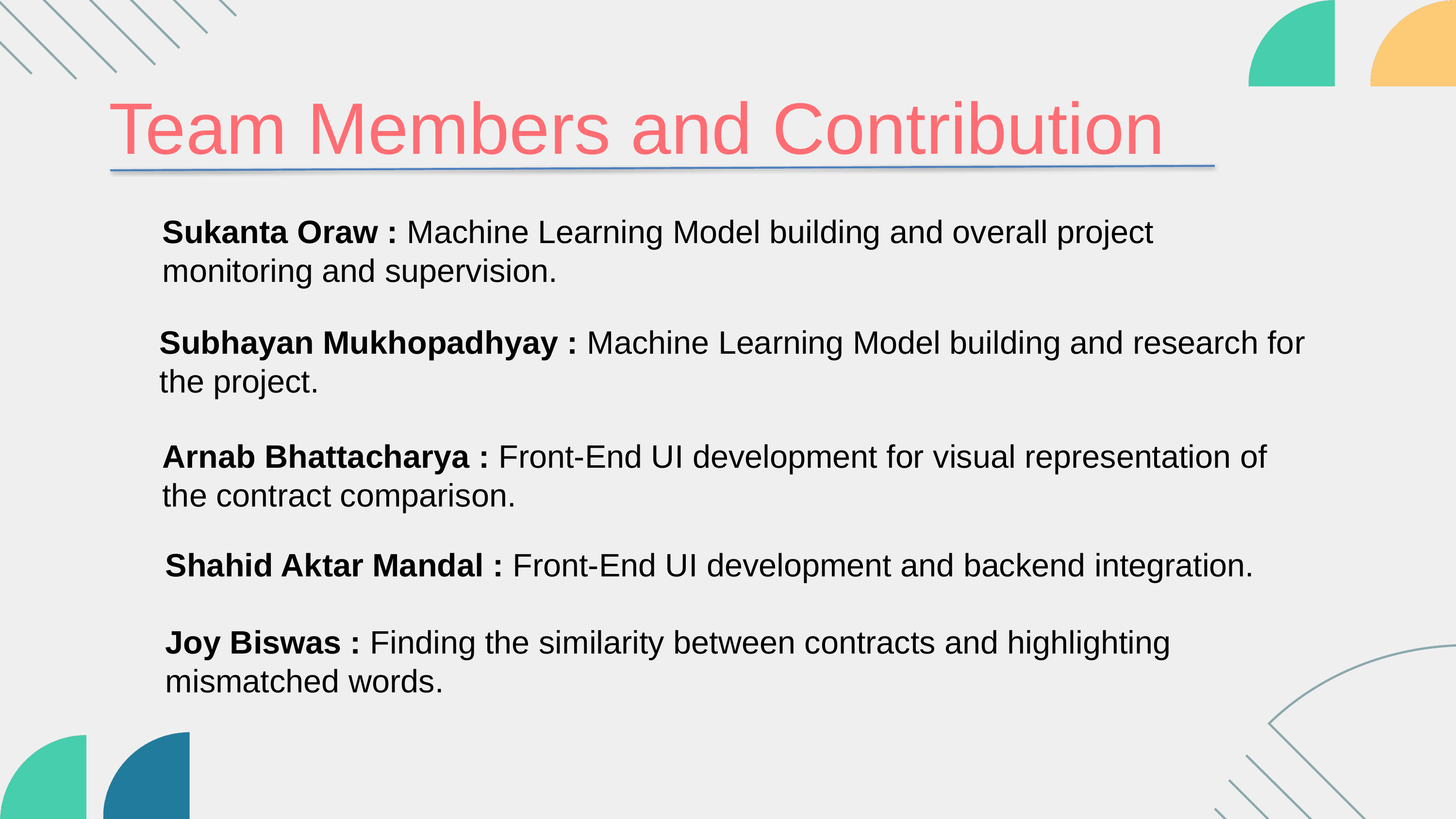

Team Members and Contribution

Sukanta Oraw : Machine Learning Model building and overall project monitoring and supervision.
Subhayan Mukhopadhyay : Machine Learning Model building and research for the project.
Arnab Bhattacharya : Front-End UI development for visual representation of the contract comparison.

Shahid Aktar Mandal : Front-End UI development and backend integration.
Joy Biswas : Finding the similarity between contracts and highlighting mismatched words.